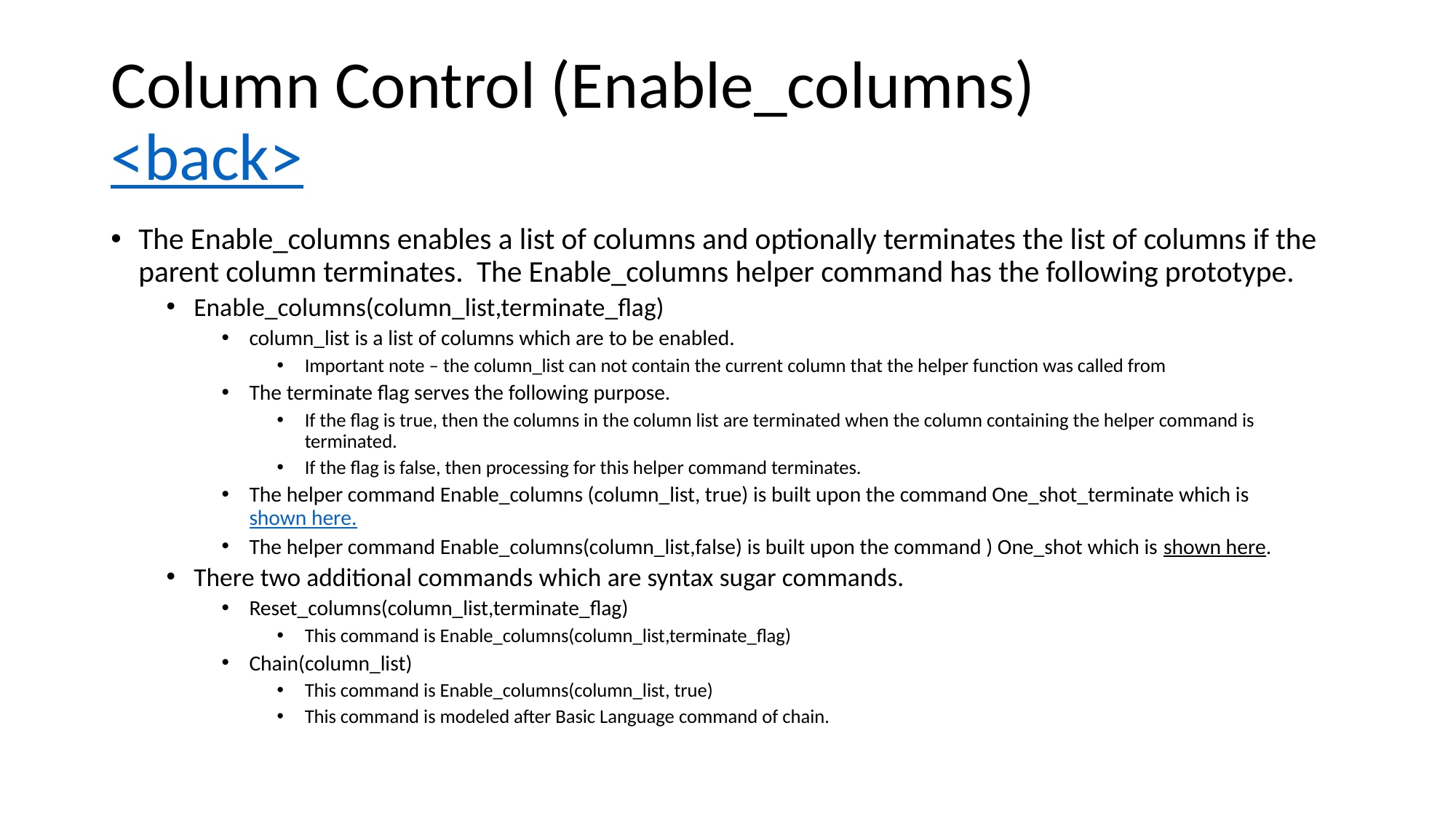

# Column Control (Enable_columns) <back>
The Enable_columns enables a list of columns and optionally terminates the list of columns if the parent column terminates.  The Enable_columns helper command has the following prototype.
Enable_columns(column_list,terminate_flag)
column_list is a list of columns which are to be enabled.
Important note – the column_list can not contain the current column that the helper function was called from
The terminate flag serves the following purpose.
If the flag is true, then the columns in the column list are terminated when the column containing the helper command is terminated.
If the flag is false, then processing for this helper command terminates.
The helper command Enable_columns (column_list, true) is built upon the command One_shot_terminate which is shown here.
The helper command Enable_columns(column_list,false) is built upon the command ) One_shot which is shown here.
There two additional commands which are syntax sugar commands.
Reset_columns(column_list,terminate_flag)
This command is Enable_columns(column_list,terminate_flag)
Chain(column_list)
This command is Enable_columns(column_list, true)
This command is modeled after Basic Language command of chain.